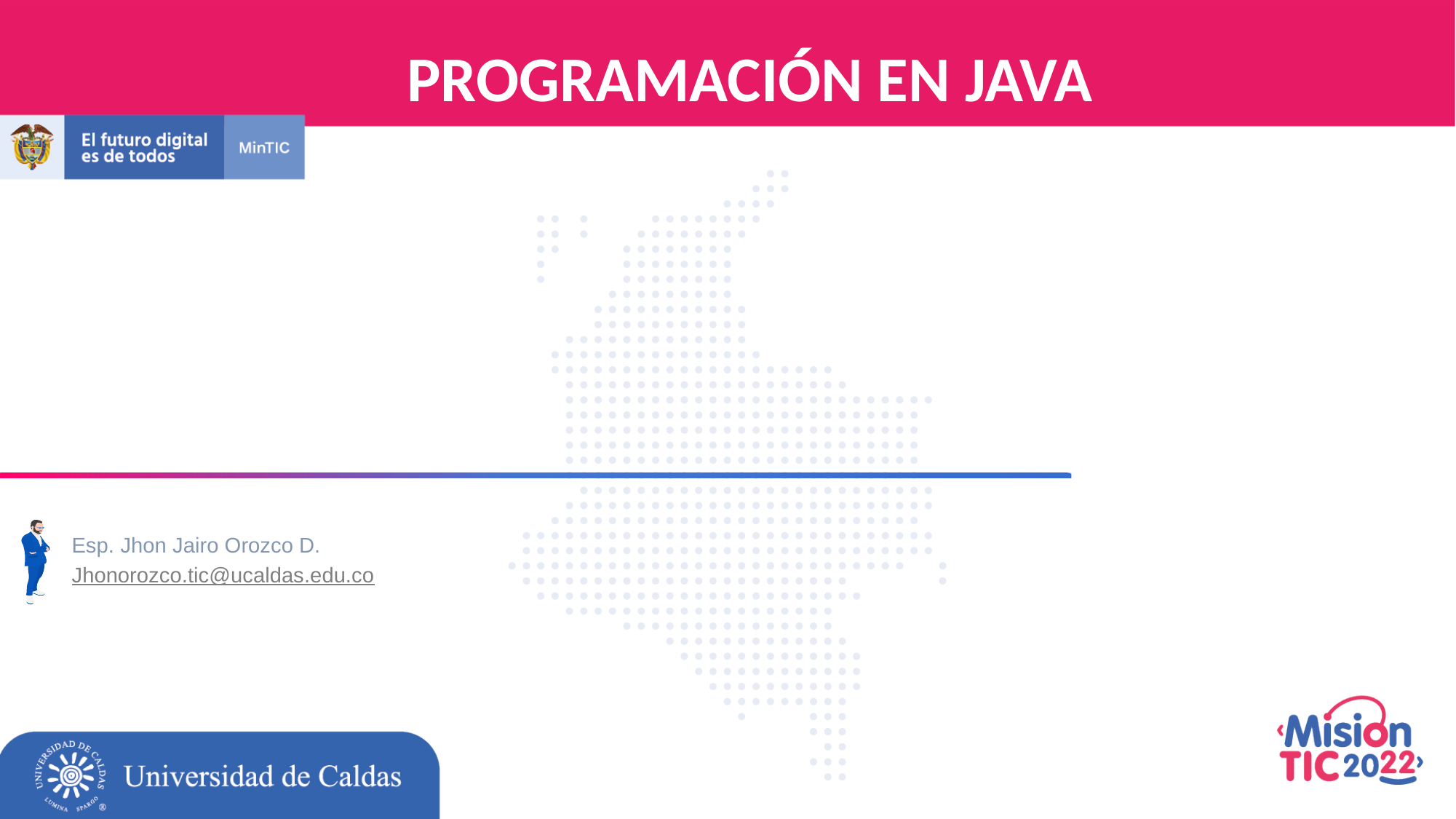

PROGRAMACIÓN EN JAVA

Esp. Jhon Jairo Orozco D.
Jhonorozco.tic@ucaldas.edu.co